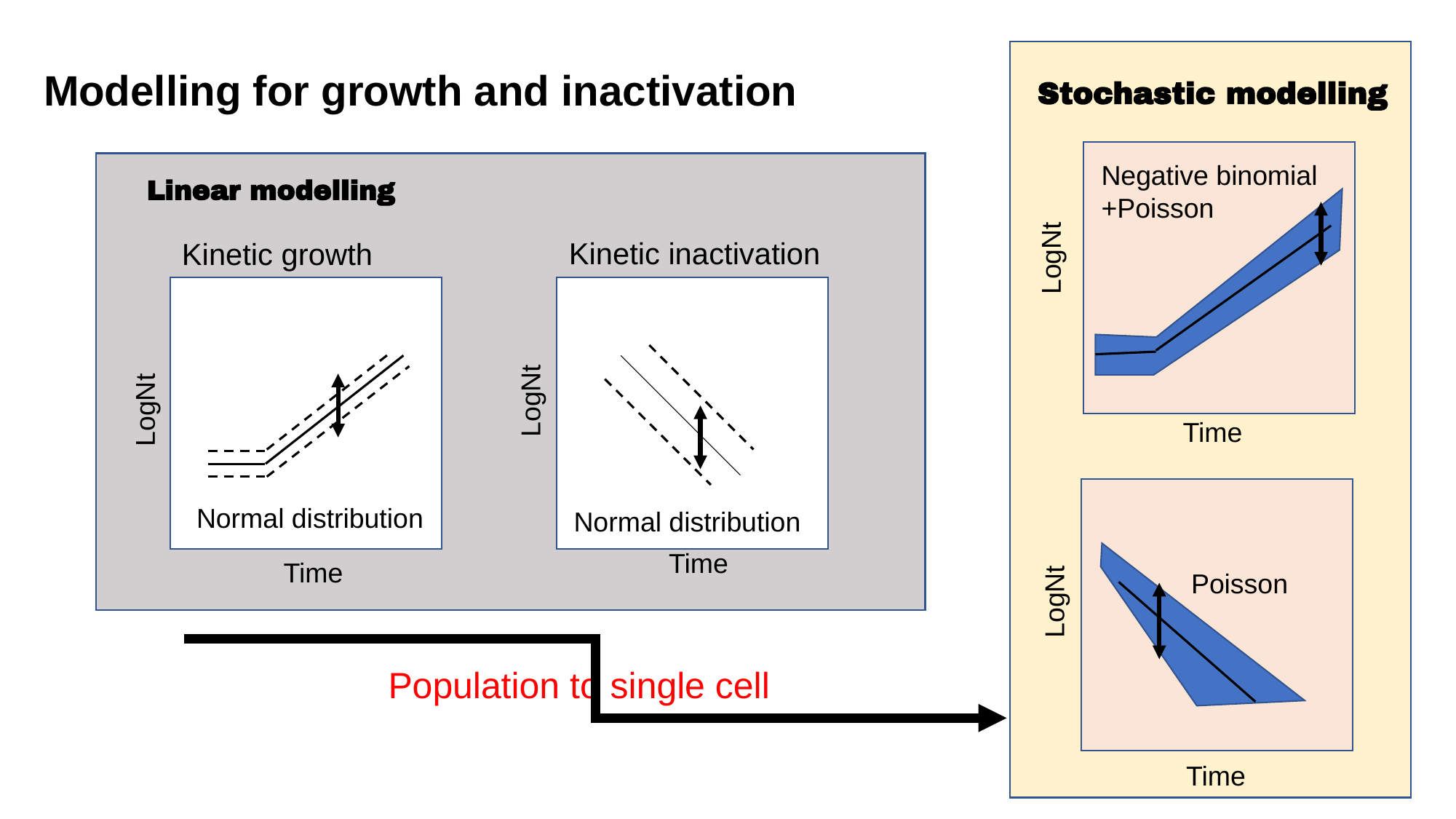

Modelling for growth and inactivation
Stochastic modelling

Negative binomial
+Poisson

Linear modelling

Kinetic inactivation
Kinetic growth
LogNt

LogNt
LogNt
Time

Normal distribution
Normal distribution
Time

Time
Poisson
LogNt
Population to single cell
Time